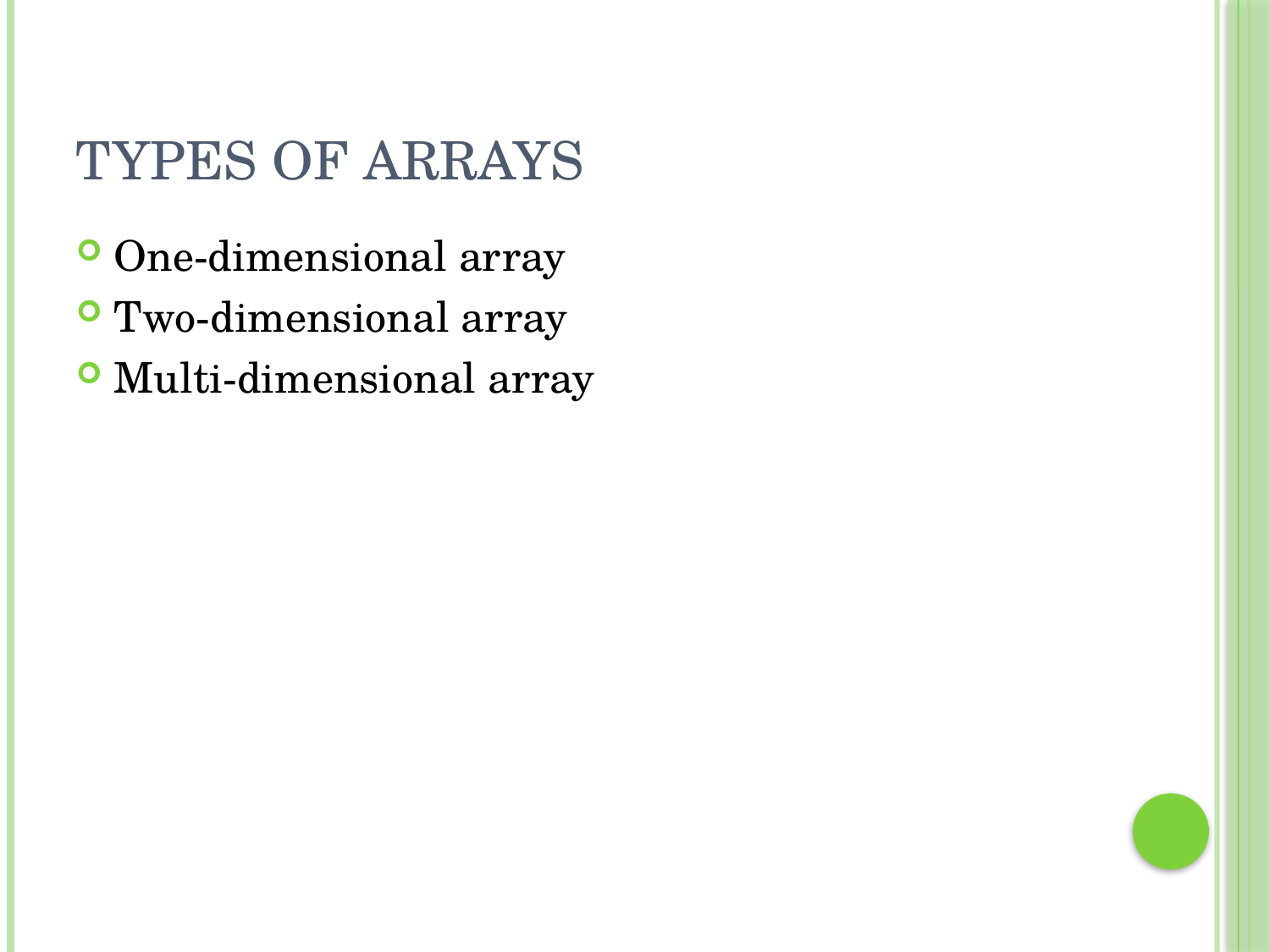

# Types of arrays
One-dimensional array
Two-dimensional array
Multi-dimensional array